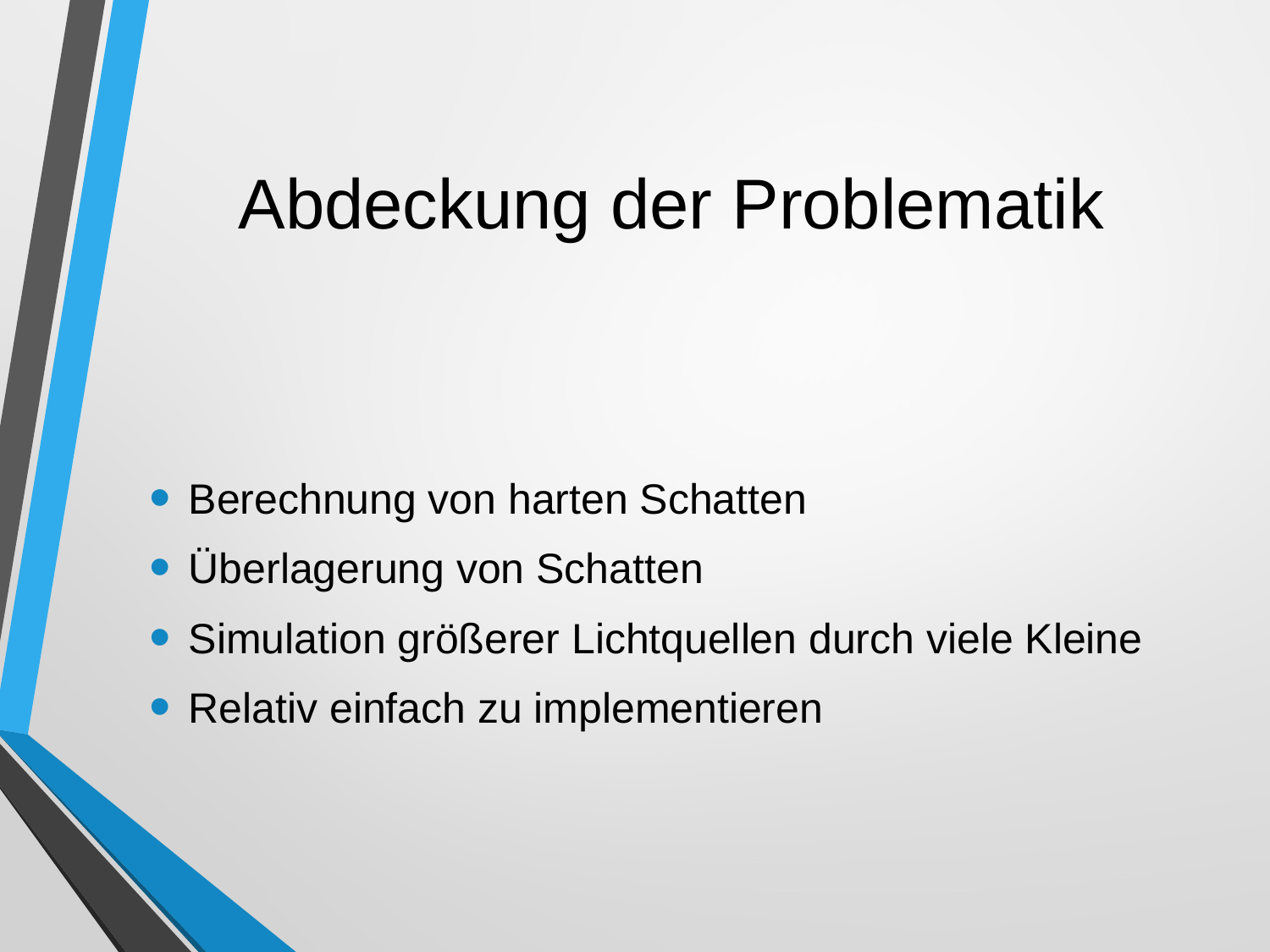

# Abdeckung der Problematik
Berechnung von harten Schatten
Überlagerung von Schatten
Simulation größerer Lichtquellen durch viele Kleine
Relativ einfach zu implementieren